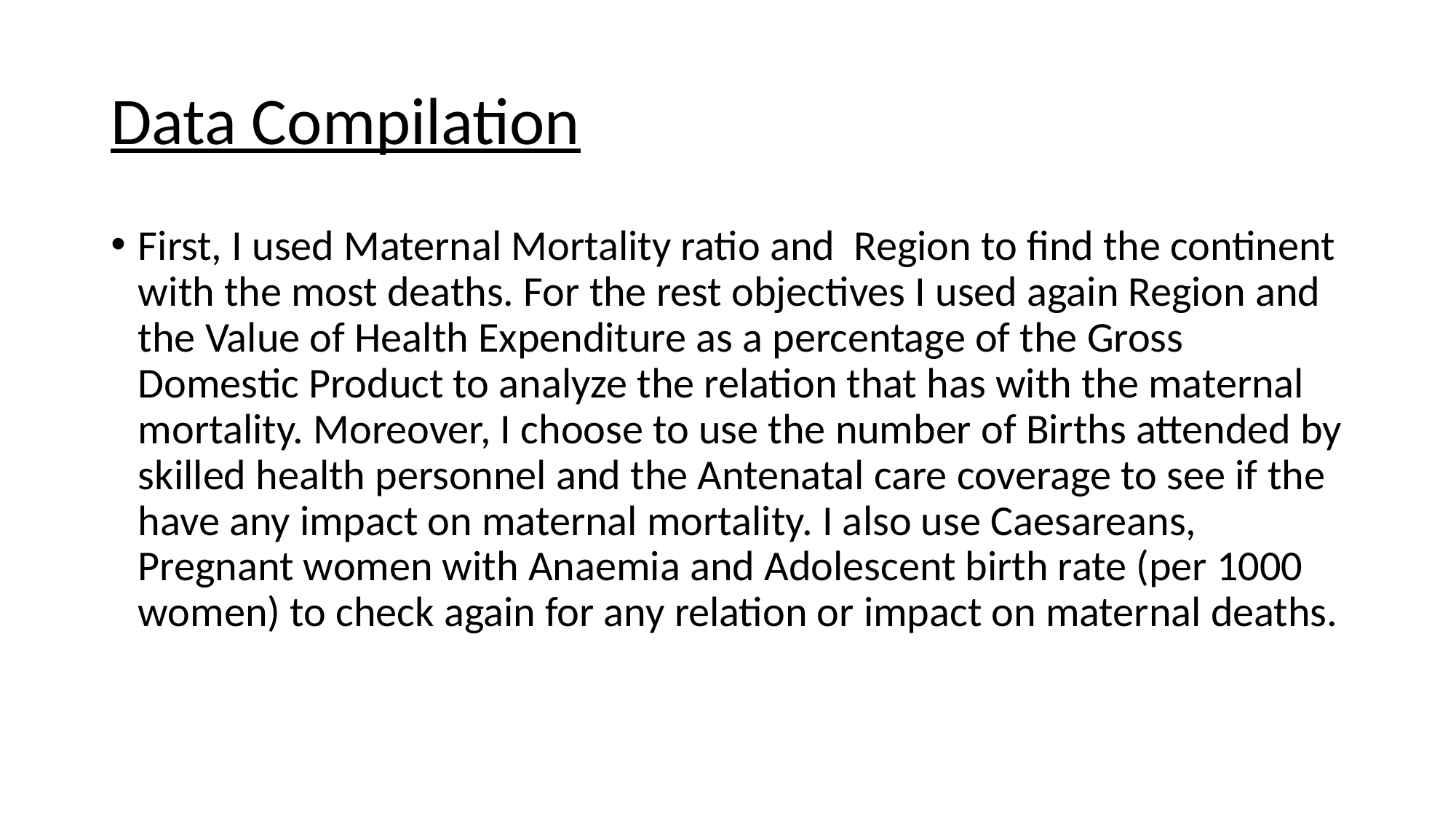

# Data Compilation
First, I used Maternal Mortality ratio and  Region to find the continent with the most deaths. For the rest objectives I used again Region and the Value of Health Expenditure as a percentage of the Gross Domestic Product to analyze the relation that has with the maternal mortality. Moreover, I choose to use the number of Births attended by skilled health personnel and the Antenatal care coverage to see if the have any impact on maternal mortality. I also use Caesareans, Pregnant women with Anaemia and Adolescent birth rate (per 1000 women) to check again for any relation or impact on maternal deaths.